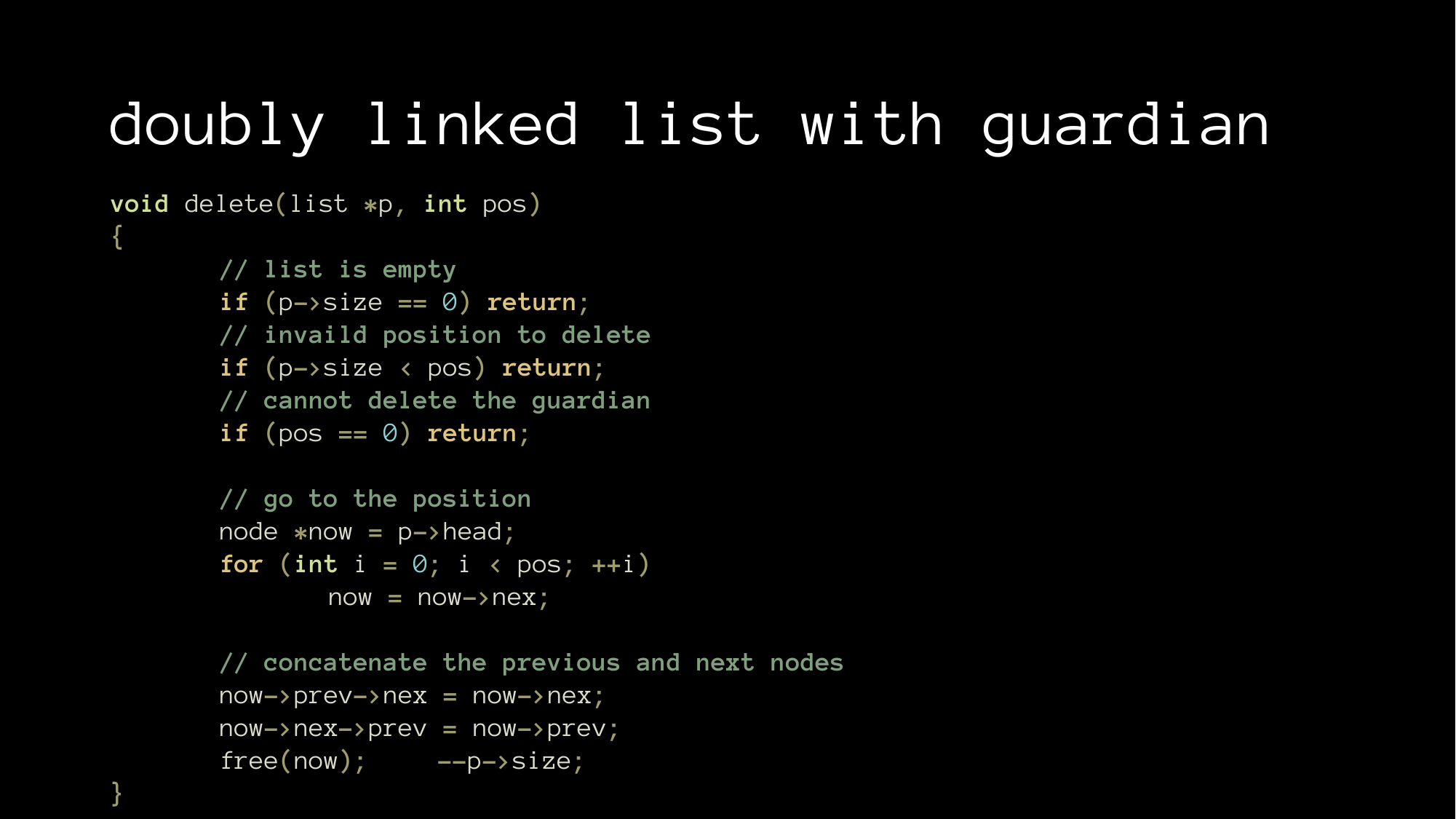

# doubly linked list with guardian
void delete(list *p, int pos)
{
	// list is empty
	if (p->size == 0) return;
	// invaild position to delete
	if (p->size < pos) return;
	// cannot delete the guardian
	if (pos == 0) return;

	// go to the position
	node *now = p->head;
	for (int i = 0; i < pos; ++i)
		now = now->nex;

	// concatenate the previous and next nodes
	now->prev->nex = now->nex;
	now->nex->prev = now->prev;
	free(now);	--p->size;
}